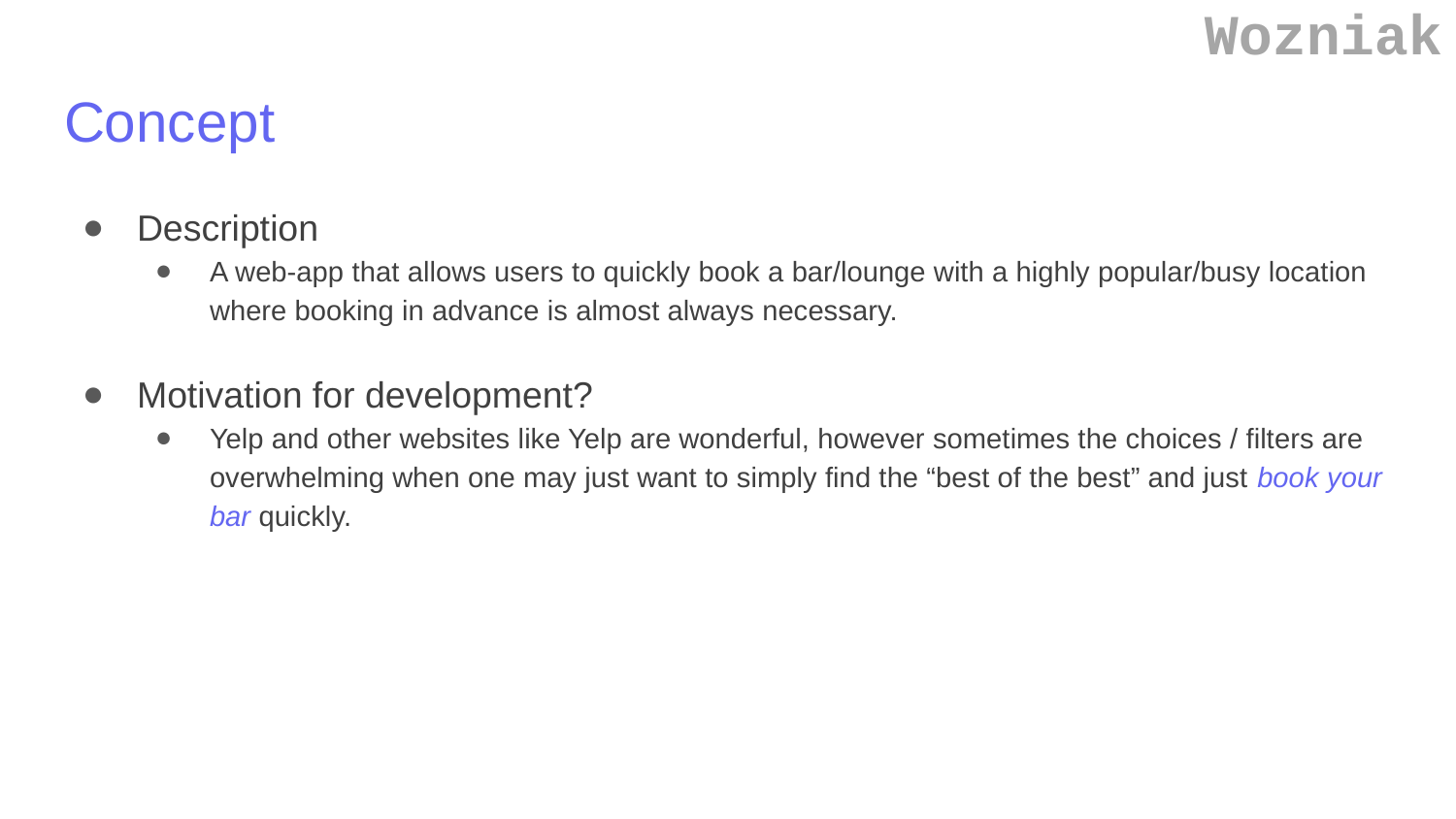

Wozniak
# Concept
Description
A web-app that allows users to quickly book a bar/lounge with a highly popular/busy location where booking in advance is almost always necessary.

Motivation for development?
Yelp and other websites like Yelp are wonderful, however sometimes the choices / filters are overwhelming when one may just want to simply find the “best of the best” and just book your bar quickly.